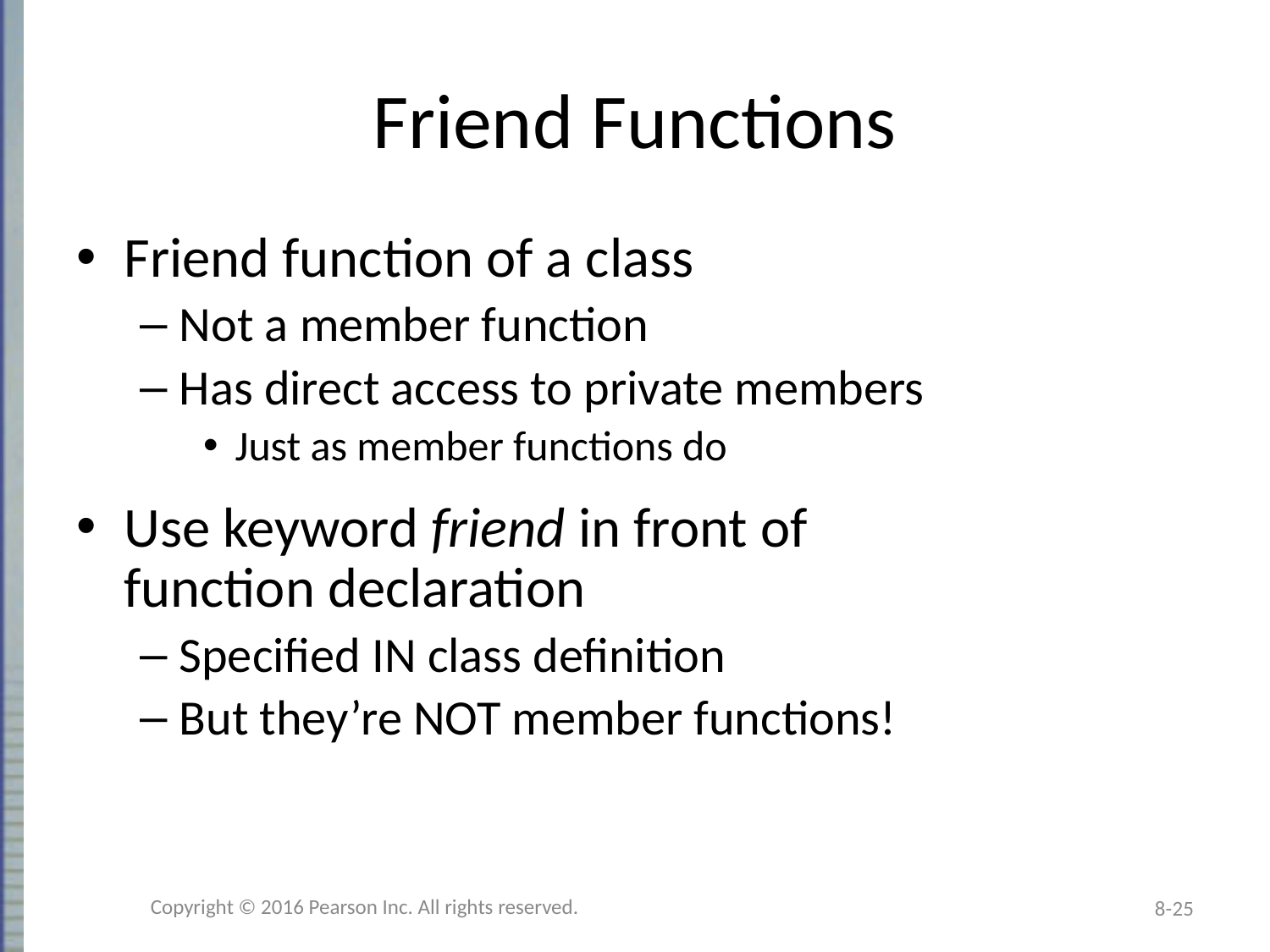

# Friend Functions
Friend function of a class
Not a member function
Has direct access to private members
Just as member functions do
Use keyword friend in front of
function declaration
Specified IN class definition
But they’re NOT member functions!
Copyright © 2016 Pearson Inc. All rights reserved.
8-25